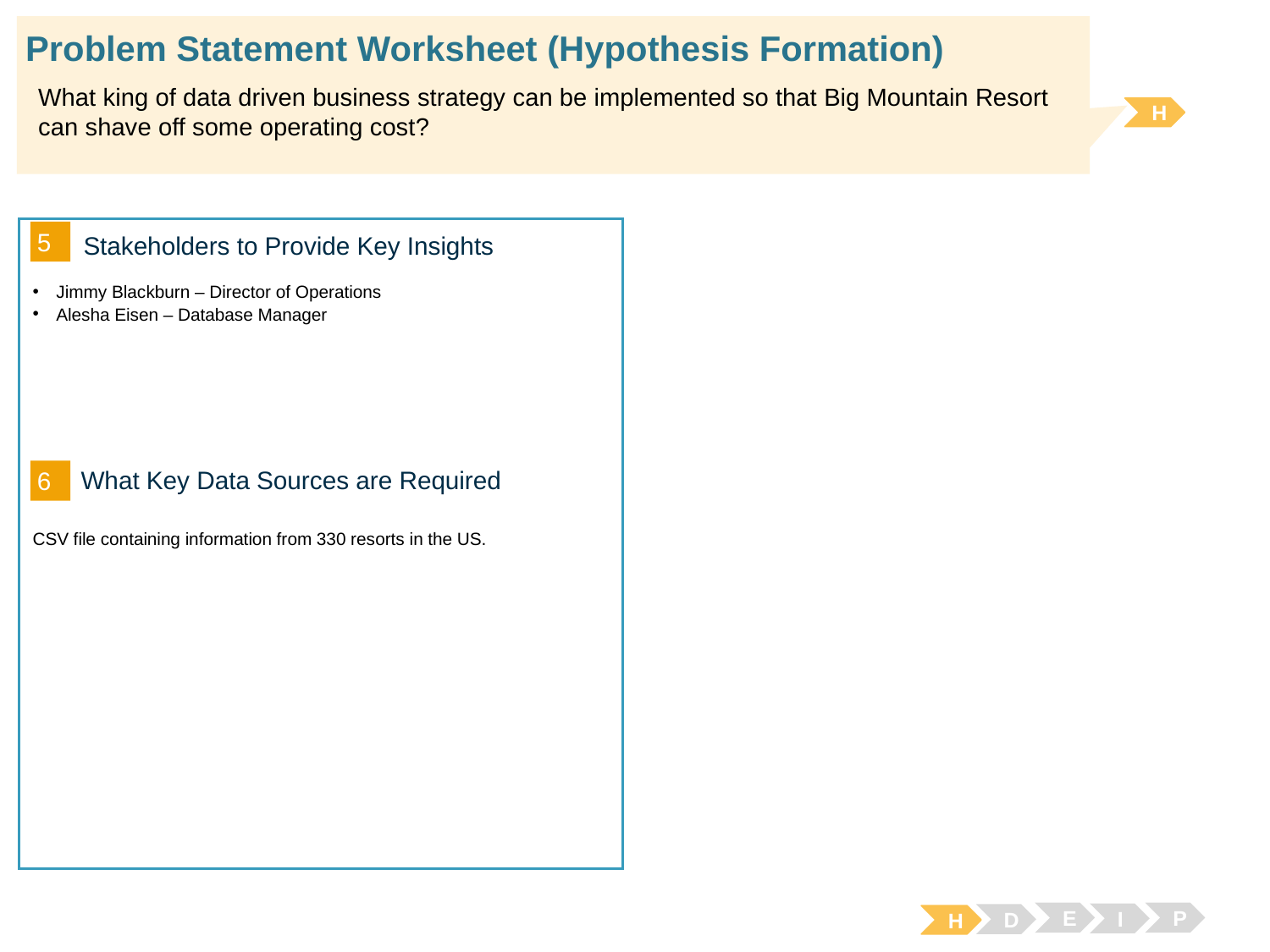

# Problem Statement Worksheet (Hypothesis Formation)
What king of data driven business strategy can be implemented so that Big Mountain Resort can shave off some operating cost?
H

5
Stakeholders to Provide Key Insights
Jimmy Blackburn – Director of Operations
Alesha Eisen – Database Manager

What Key Data Sources are Required
6
CSV file containing information from 330 resorts in the US.

E
P
I
D
H